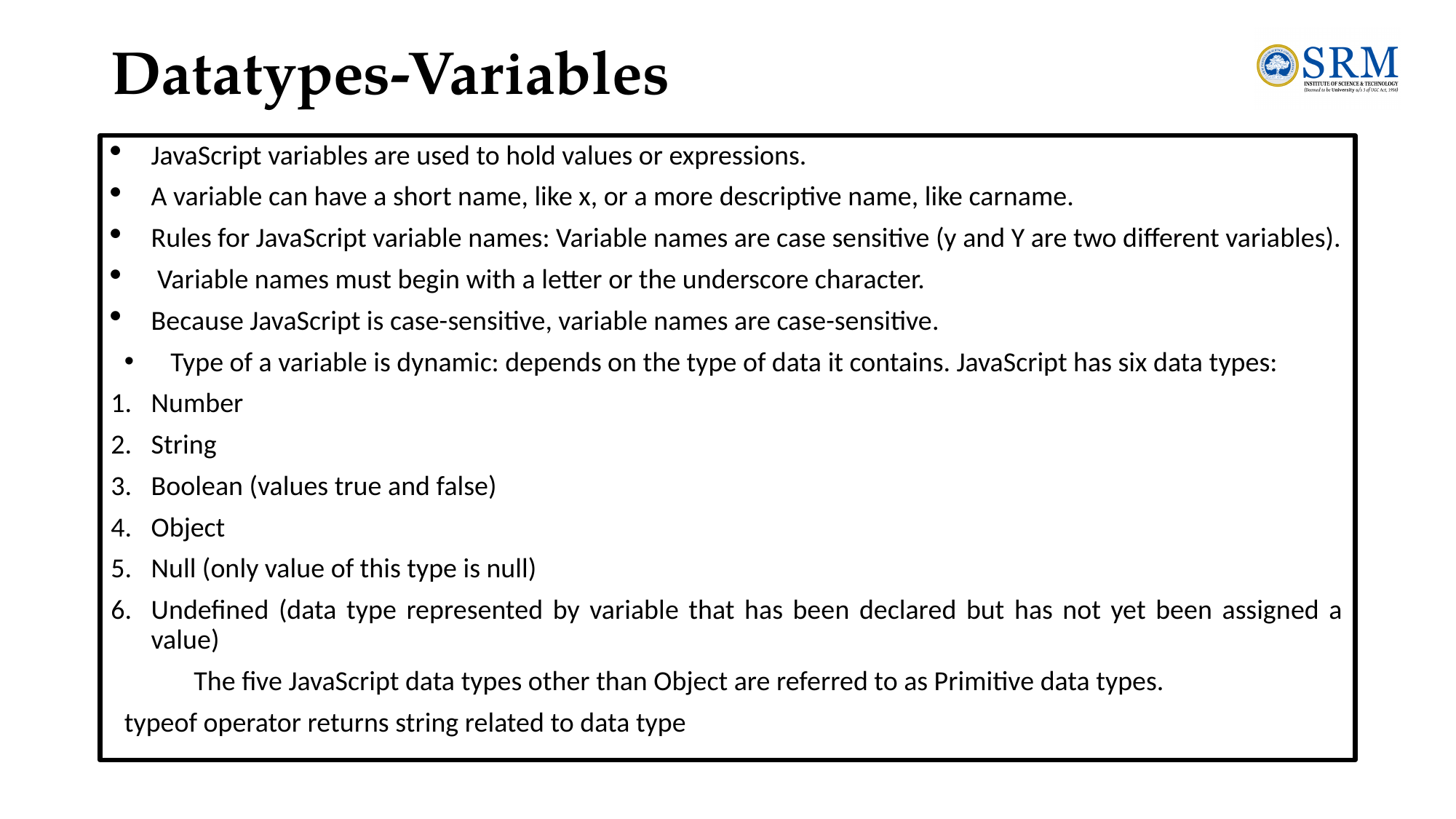

# Datatypes-Variables
JavaScript variables are used to hold values or expressions.
A variable can have a short name, like x, or a more descriptive name, like carname.
Rules for JavaScript variable names: Variable names are case sensitive (y and Y are two different variables).
 Variable names must begin with a letter or the underscore character.
Because JavaScript is case-sensitive, variable names are case-sensitive.
 Type of a variable is dynamic: depends on the type of data it contains. JavaScript has six data types:
Number
String
Boolean (values true and false)
Object
Null (only value of this type is null)
Undefined (data type represented by variable that has been declared but has not yet been assigned a value)
	The five JavaScript data types other than Object are referred to as Primitive data types.
typeof operator returns string related to data type